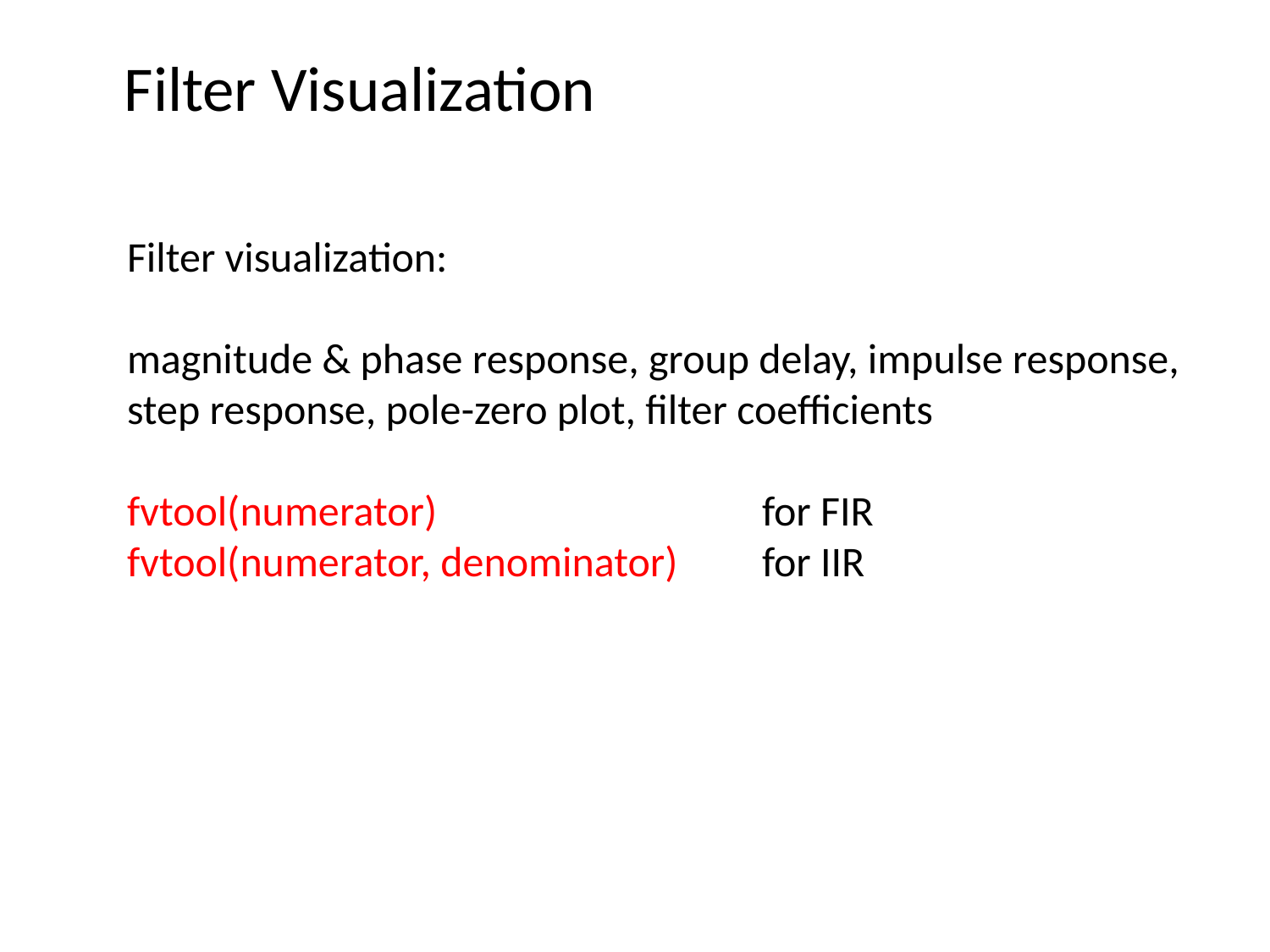

Filter Visualization
Filter visualization:

magnitude & phase response, group delay, impulse response, step response, pole-zero plot, filter coefficients

fvtool(numerator)			for FIR
fvtool(numerator, denominator)	for IIR